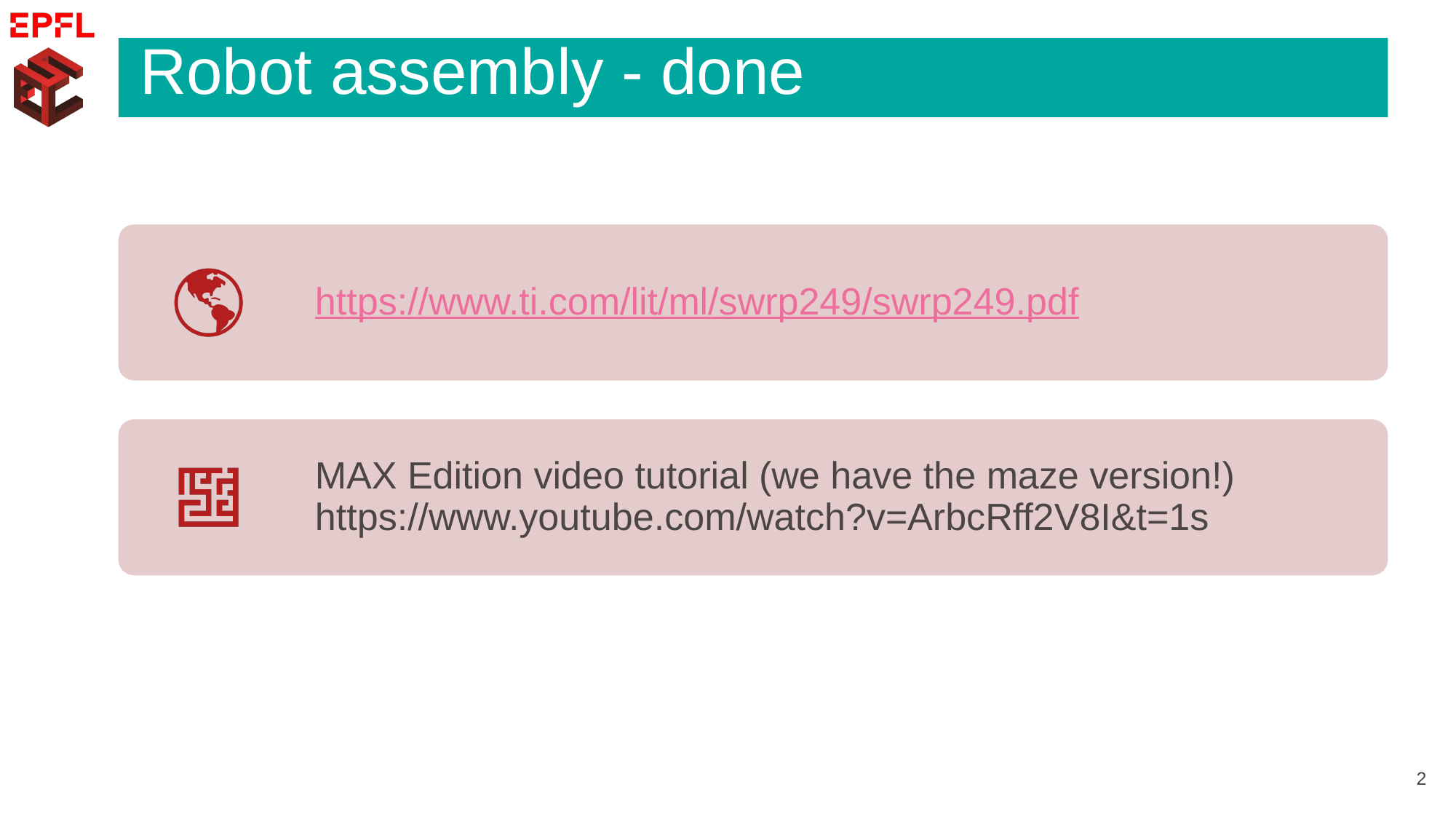

# Robot assembly - done
https://www.ti.com/lit/ml/swrp249/swrp249.pdf
MAX Edition video tutorial (we have the maze version!) https://www.youtube.com/watch?v=ArbcRff2V8I&t=1s
2